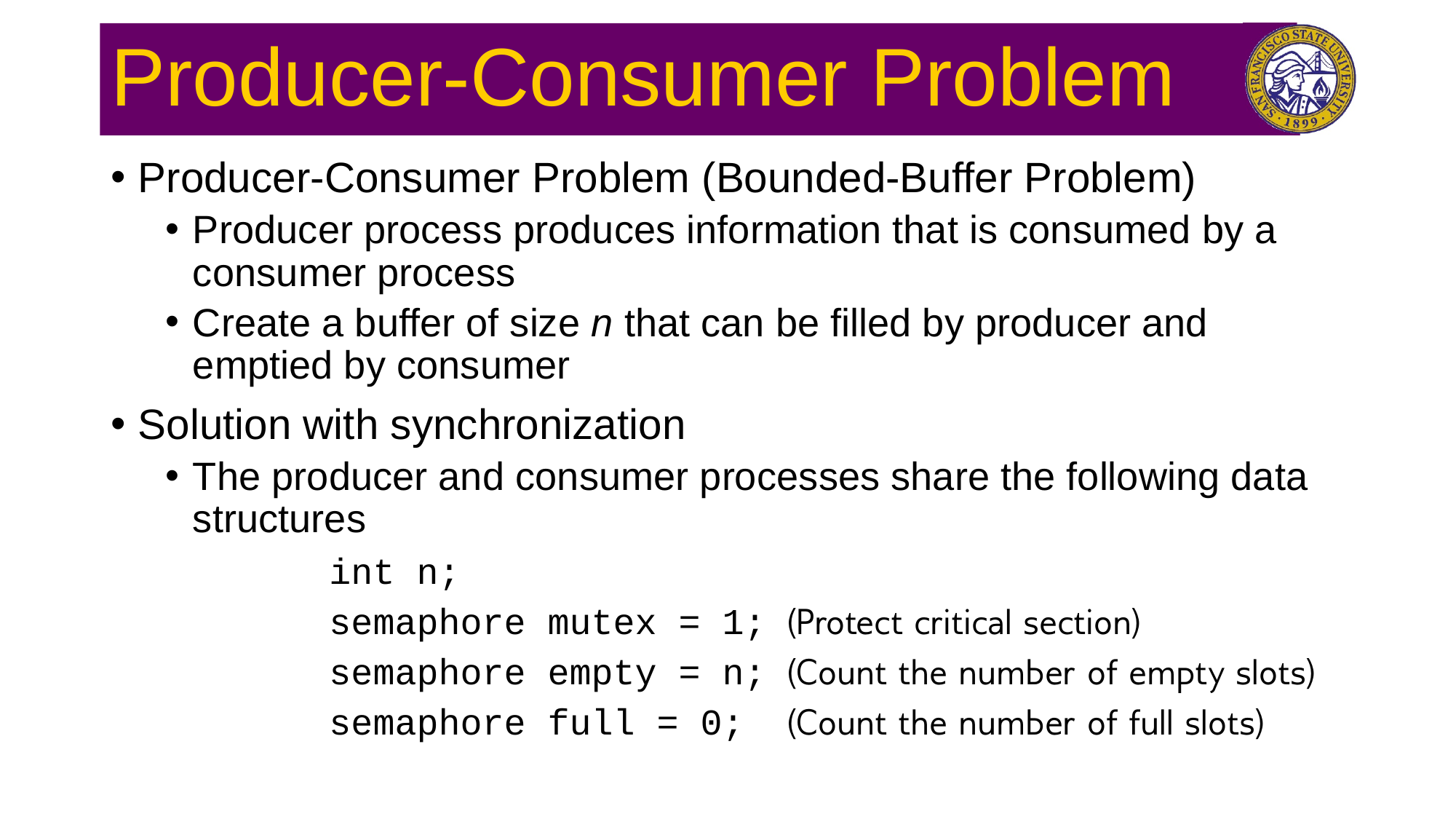

# Producer-Consumer Problem
Producer-Consumer Problem (Bounded-Buffer Problem)
Producer process produces information that is consumed by a consumer process
Create a buffer of size n that can be filled by producer and emptied by consumer
Solution with synchronization
The producer and consumer processes share the following data structures
		int n;
		semaphore mutex = 1; (Protect critical section)
		semaphore empty = n; (Count the number of empty slots)
		semaphore full = 0;  (Count the number of full slots)